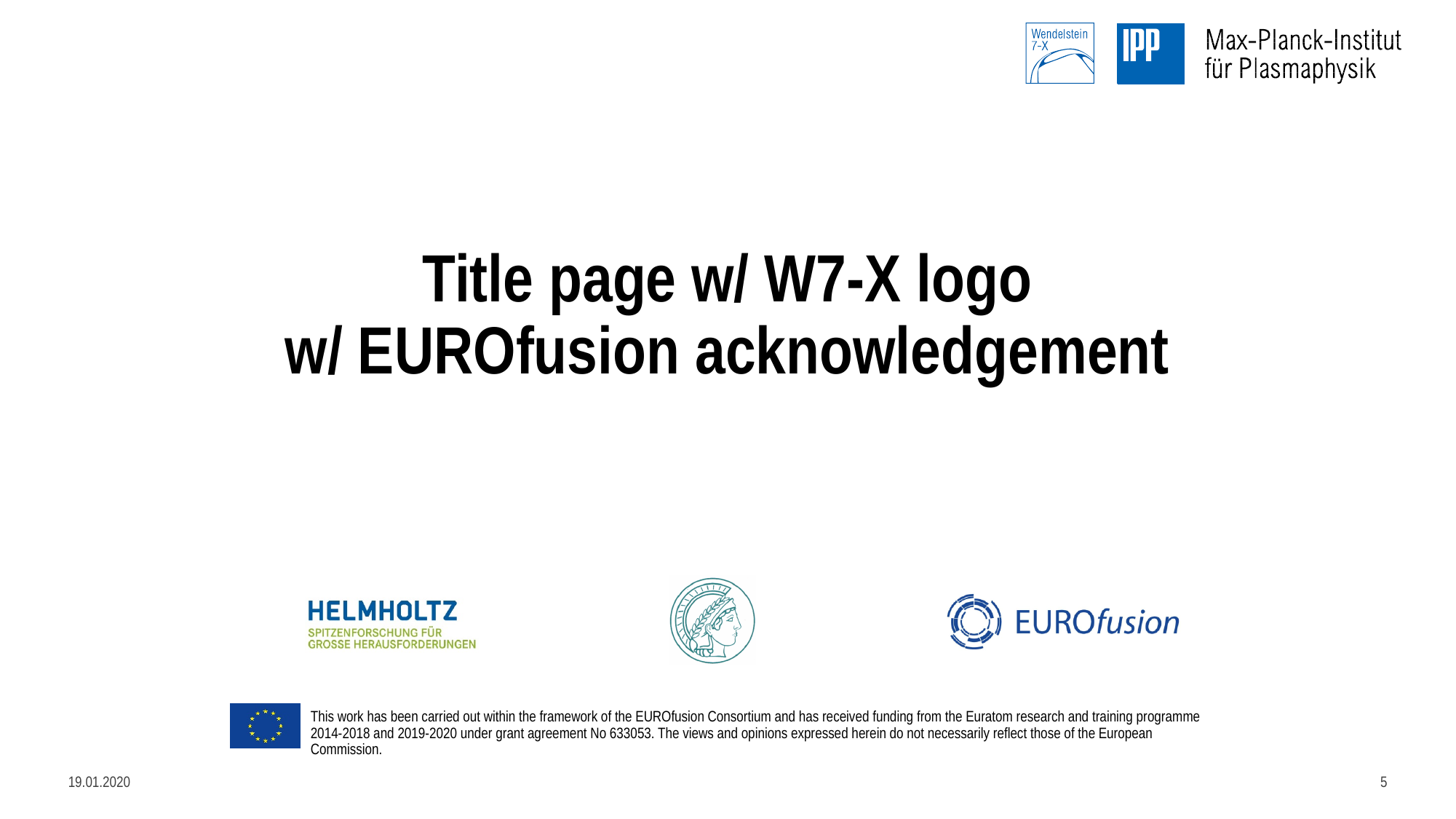

# Title page w/ W7-X logo w/ EUROfusion acknowledgement

19.01.2020

5